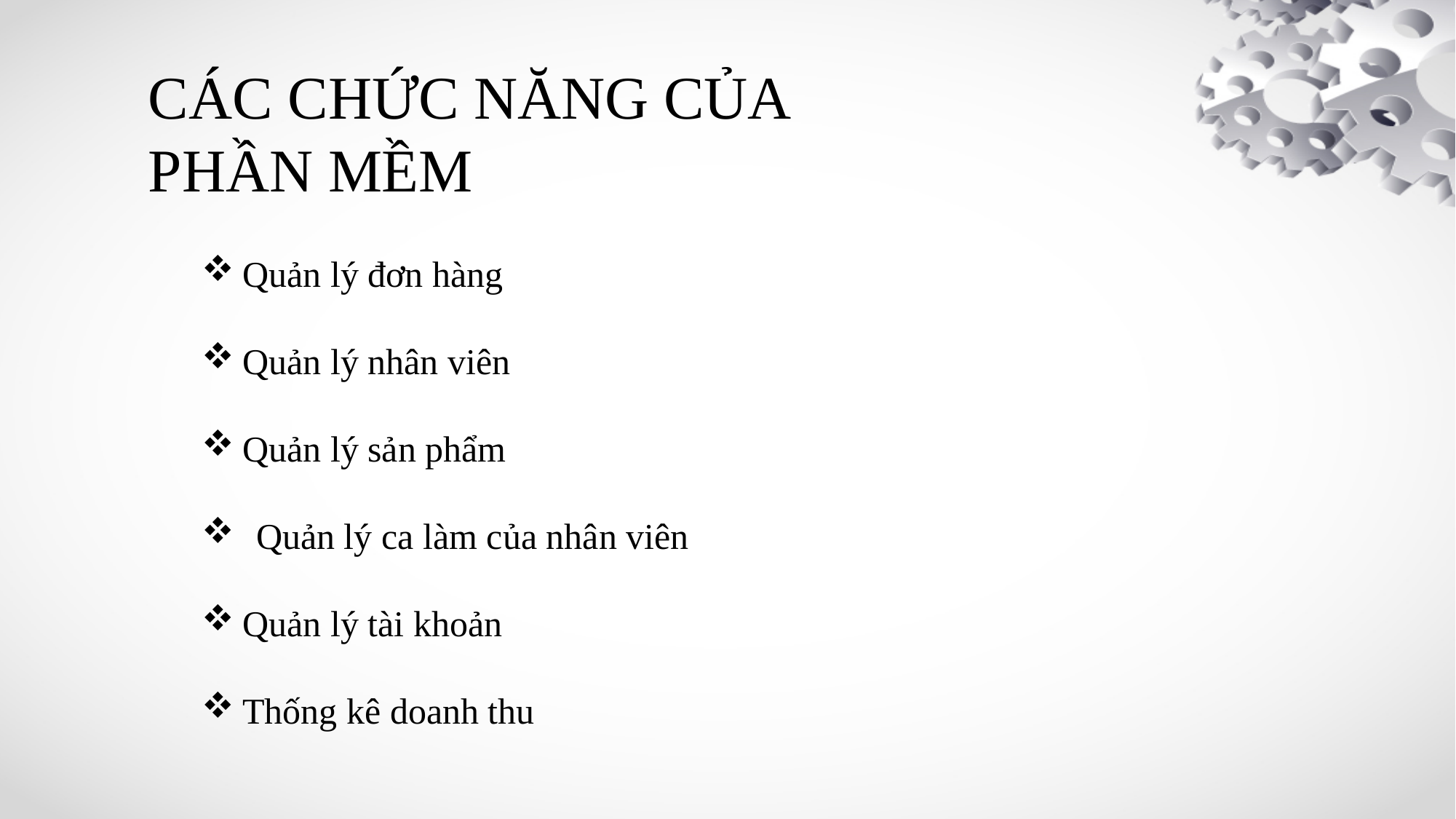

CÁC CHỨC NĂNG CỦA
PHẦN MỀM
Quản lý đơn hàng

Quản lý nhân viên

Quản lý sản phẩm

Quản lý ca làm của nhân viên

Quản lý tài khoản

Thống kê doanh thu